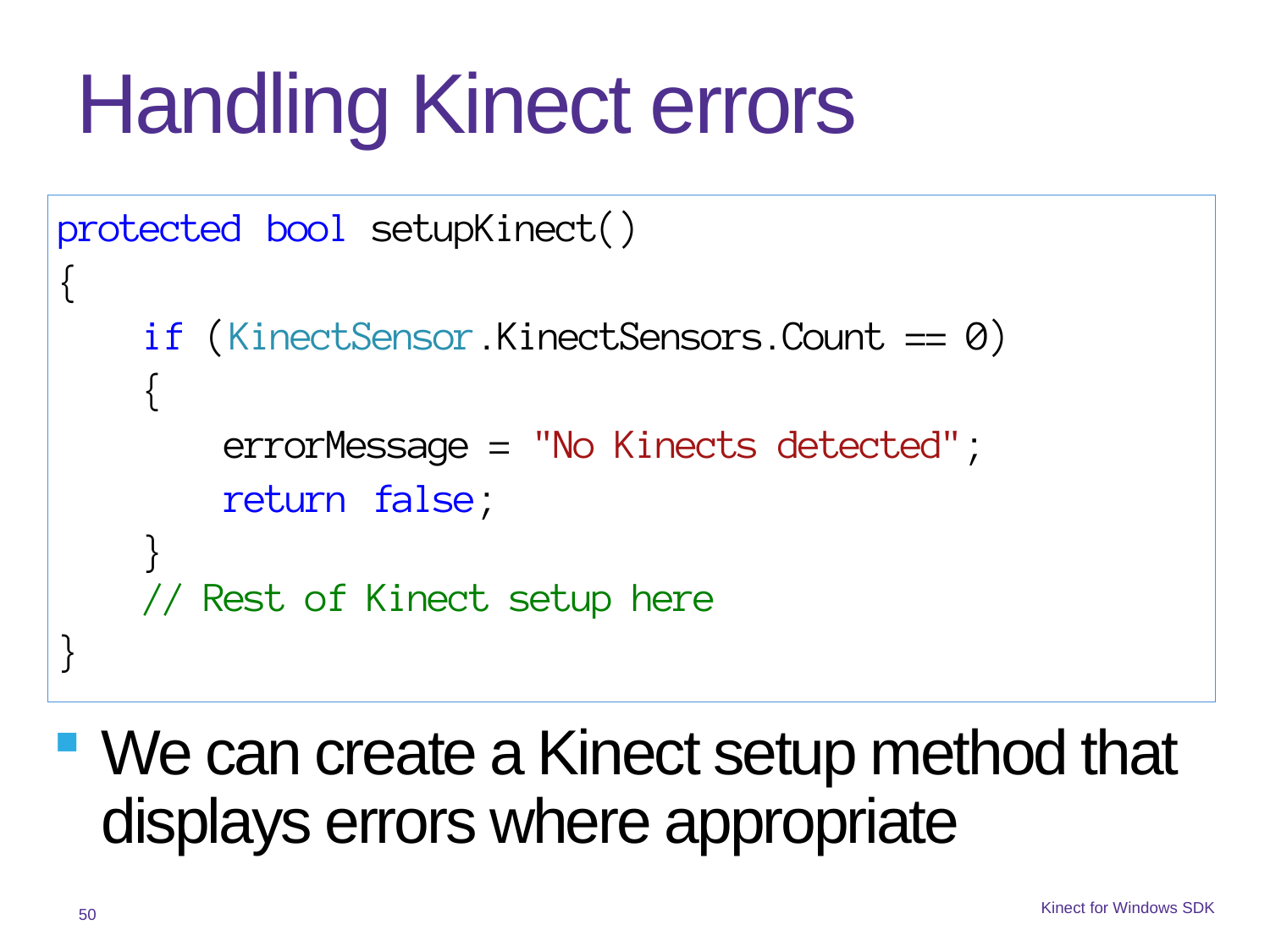

# Handling Kinect errors
protected bool setupKinect()
{
    if (KinectSensor.KinectSensors.Count == 0)
    {
        errorMessage = "No Kinects detected";
        return false;
    }
    // Rest of Kinect setup here
}
We can create a Kinect setup method that displays errors where appropriate
50